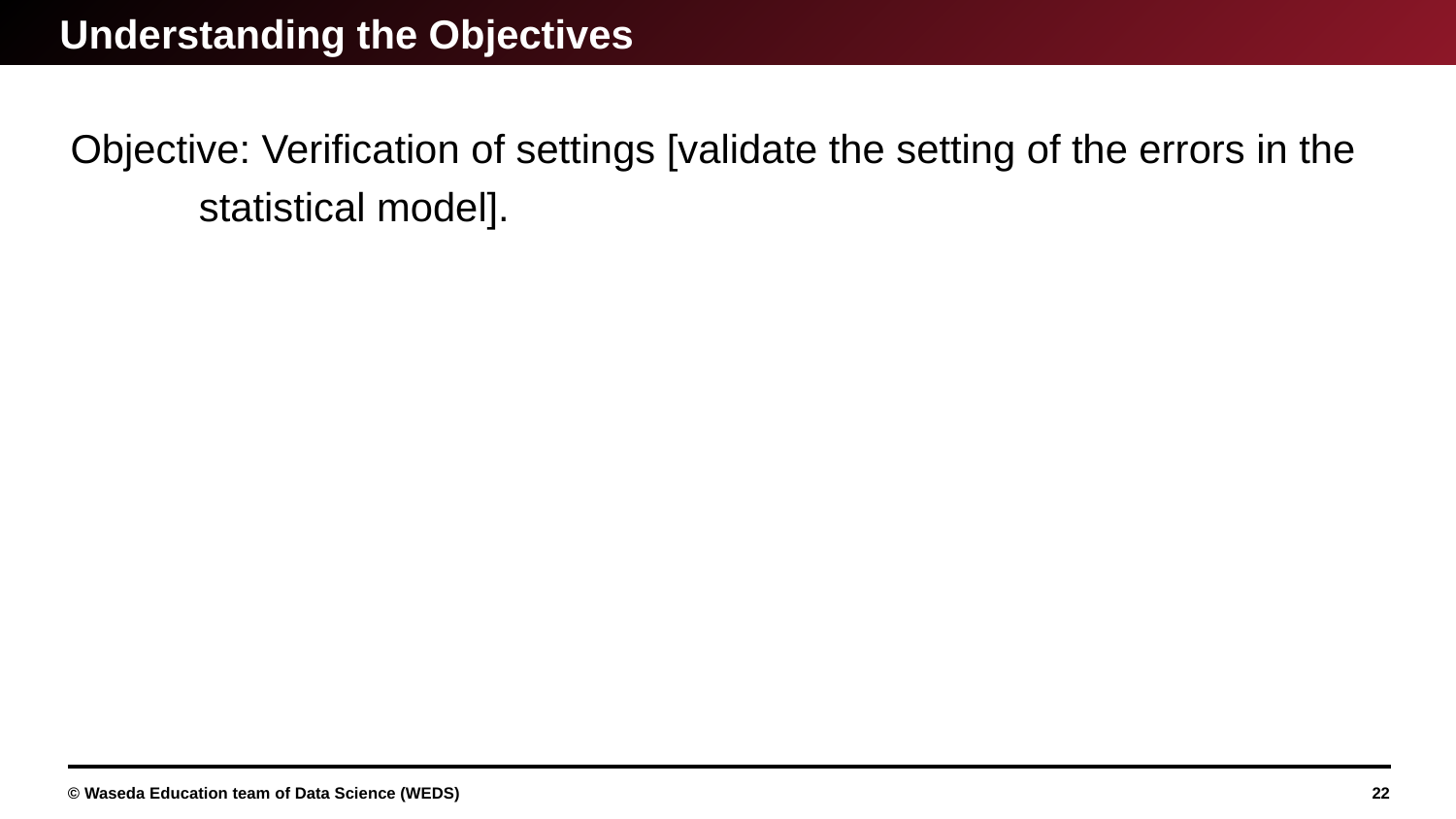

# Understanding the Objectives
Objective: Verification of settings [validate the setting of the errors in the statistical model].
© Waseda Education team of Data Science (WEDS)
22